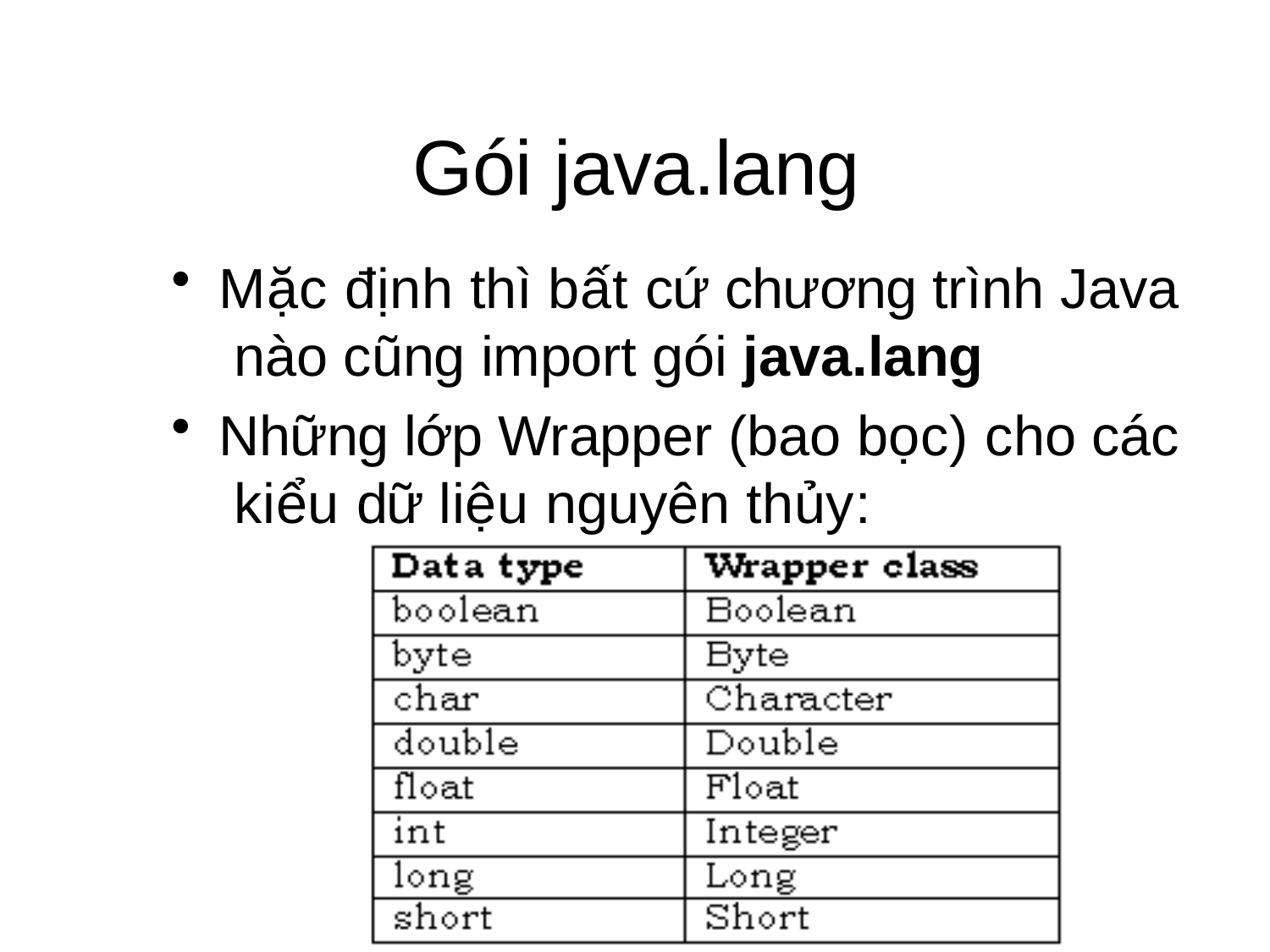

# Gói java.lang
Mặc định thì bất cứ chương trình Java  nào cũng import gói java.lang
Những lớp Wrapper (bao bọc) cho các  kiểu dữ liệu nguyên thủy: